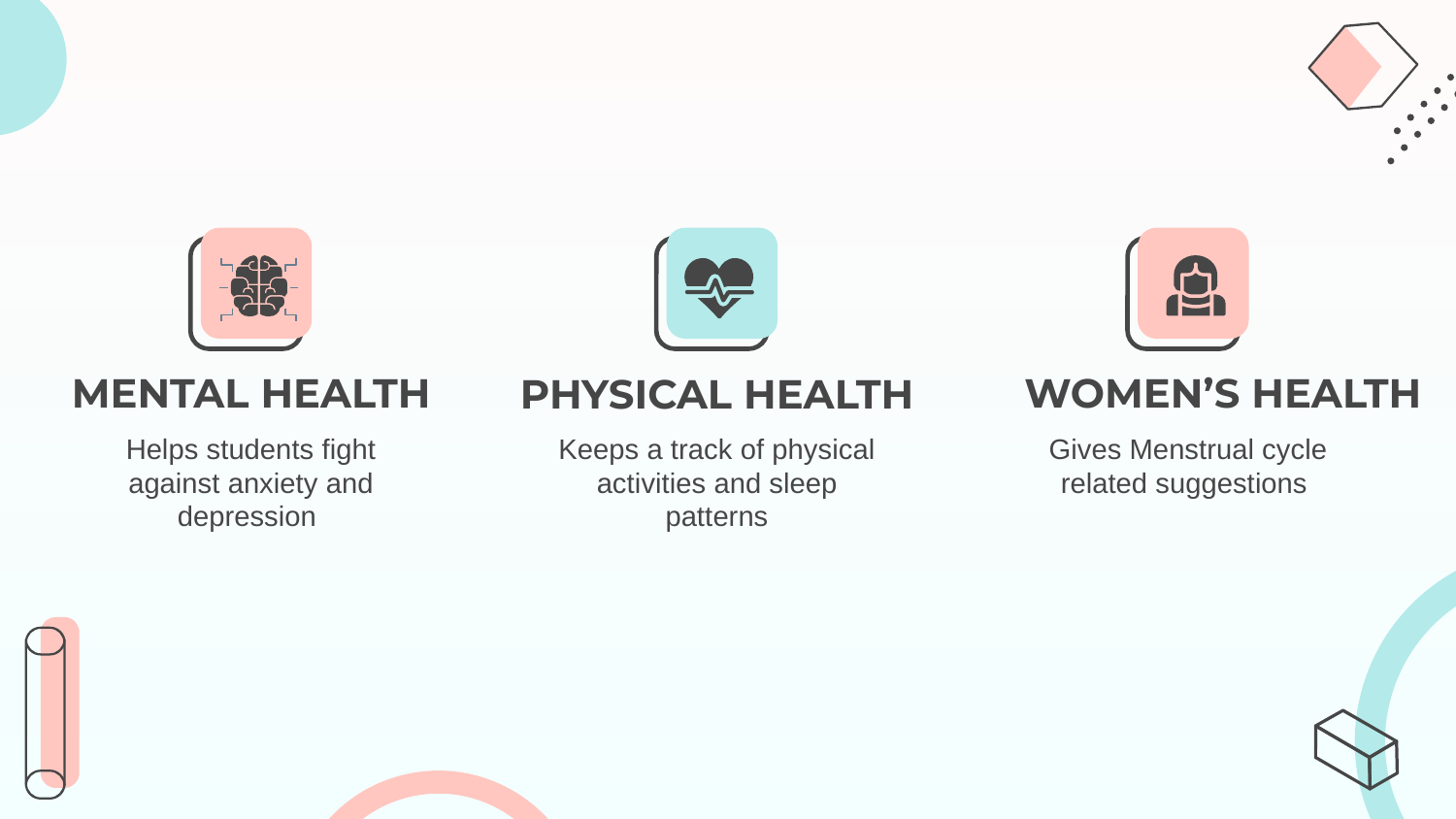

MENTAL HEALTH
WOMEN’S HEALTH
PHYSICAL HEALTH
Helps students fight against anxiety and depression
Gives Menstrual cycle related suggestions

Keeps a track of physical activities and sleep patterns